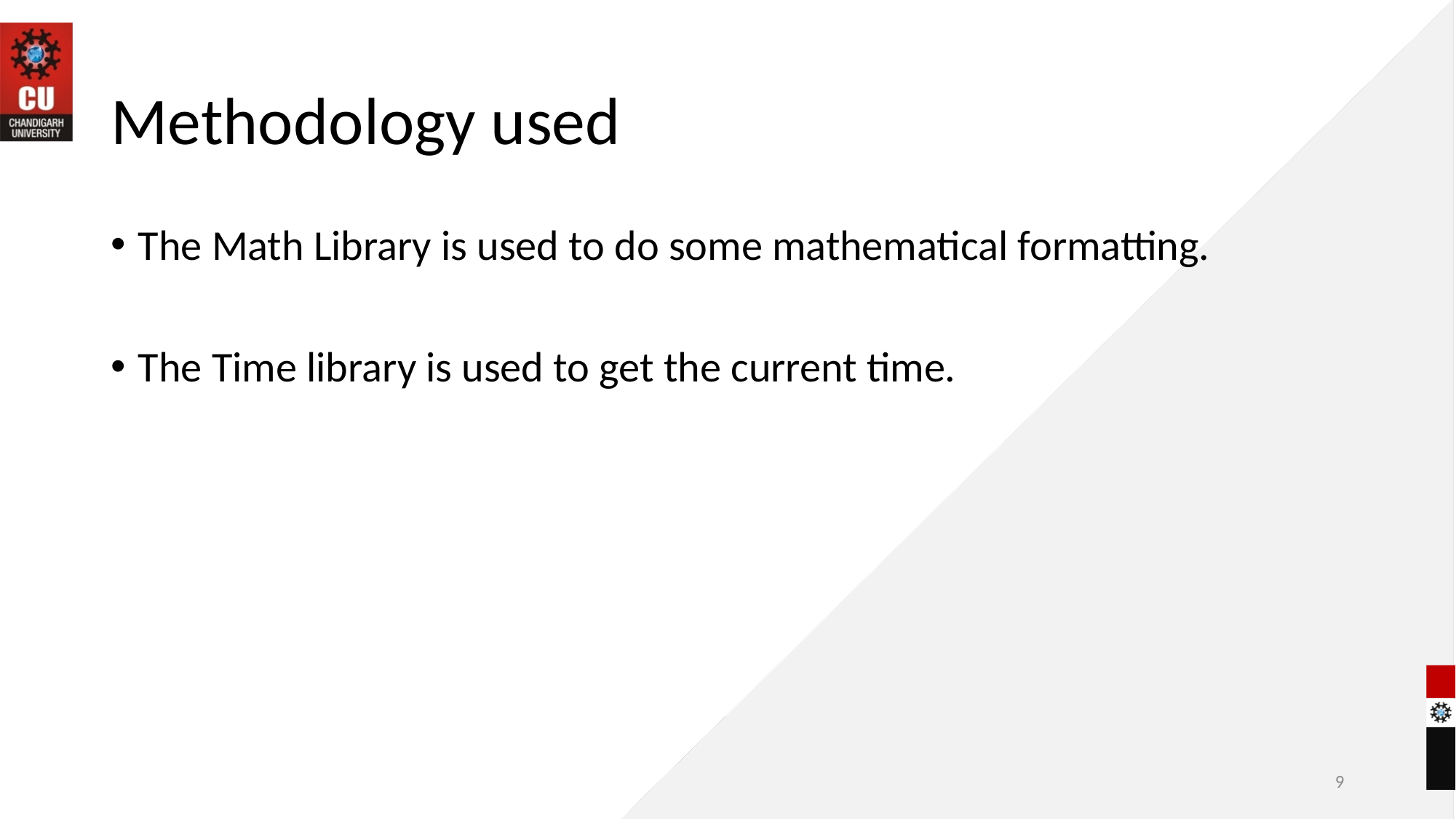

# Methodology used
The Math Library is used to do some mathematical formatting.

The Time library is used to get the current time.

9